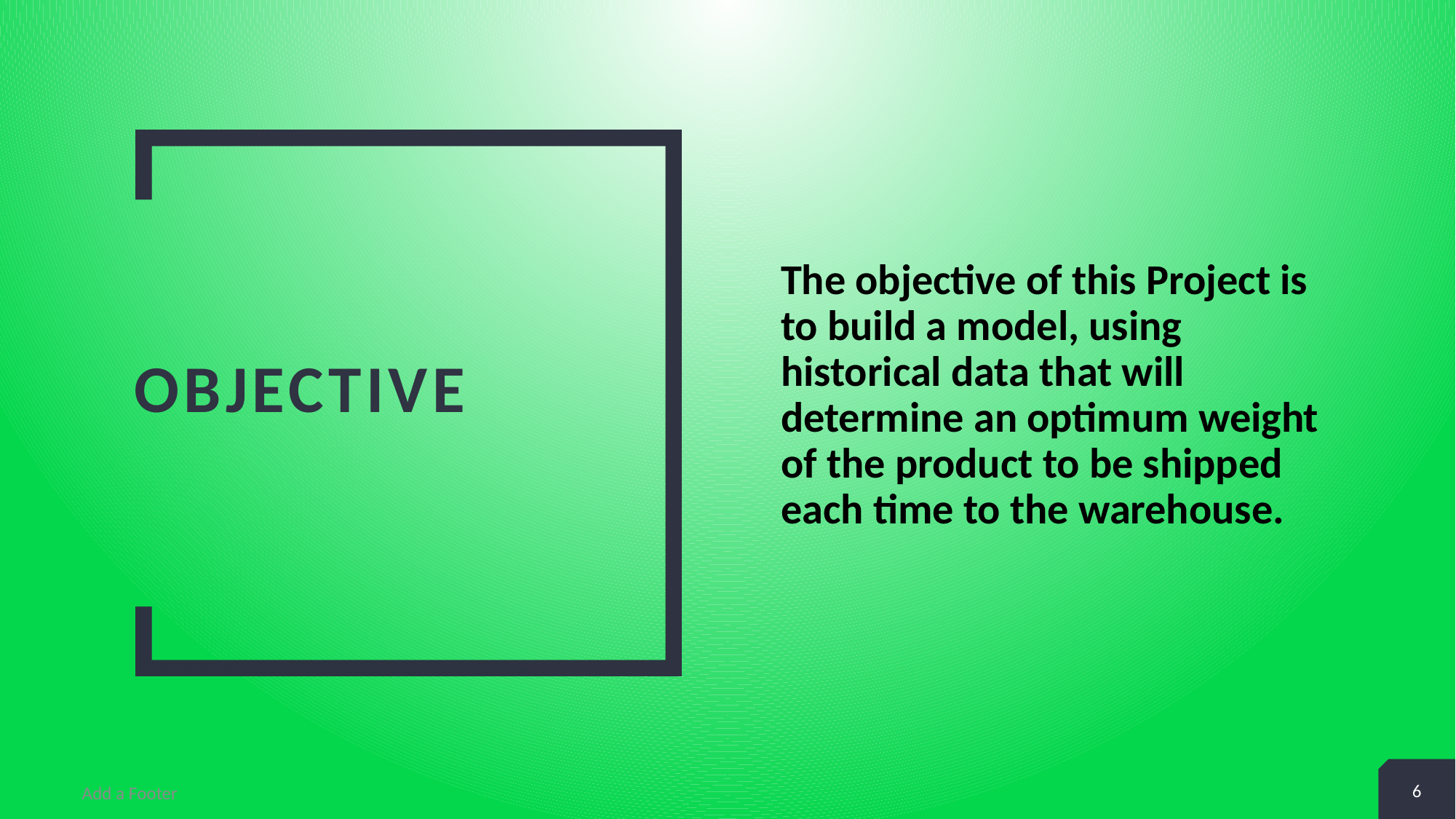

# objective
The objective of this Project is to build a model, using historical data that will determine an optimum weight of the product to be shipped each time to the warehouse.
6
Add a Footer